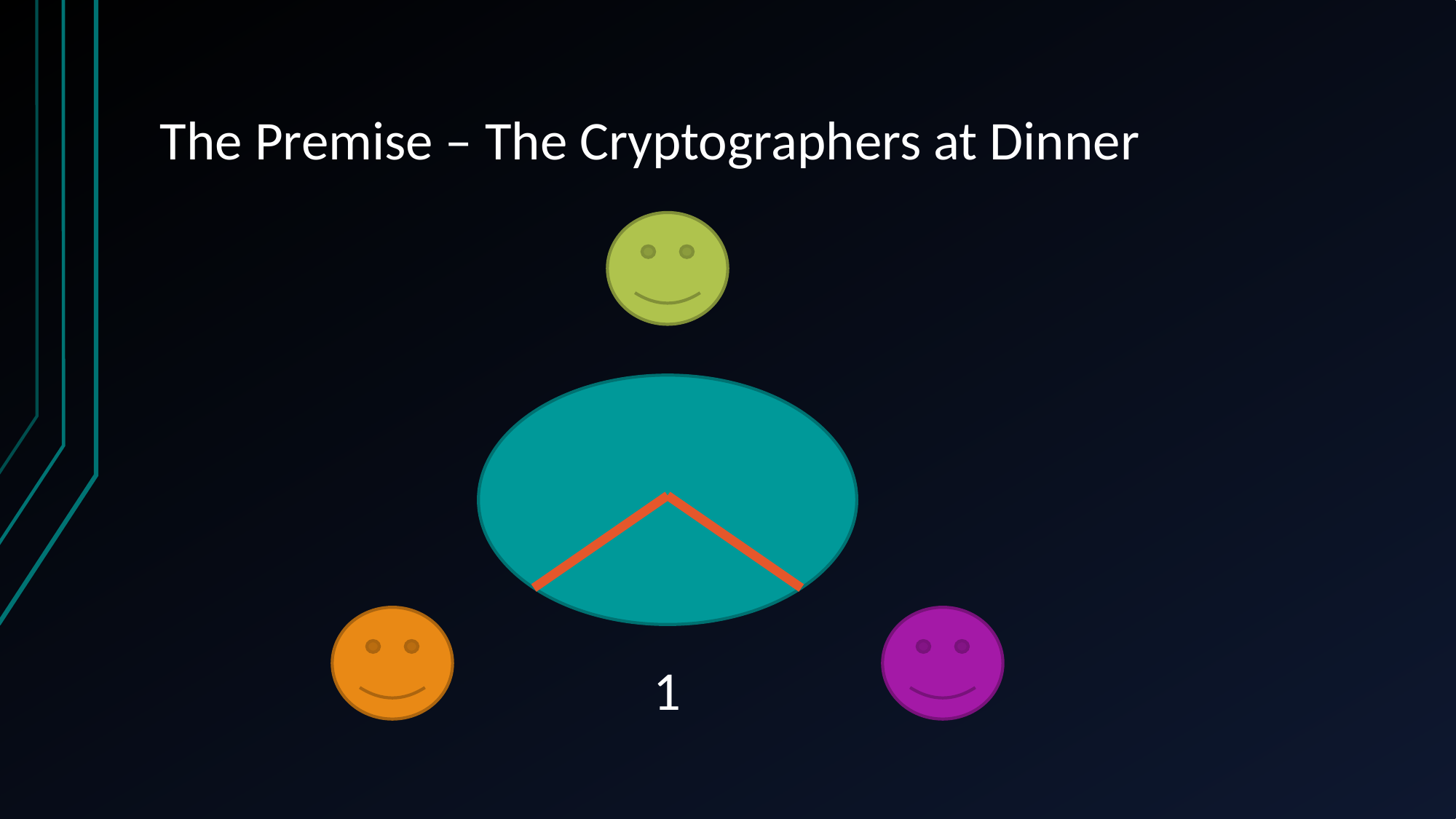

# The Premise – The Cryptographers at Dinner

1